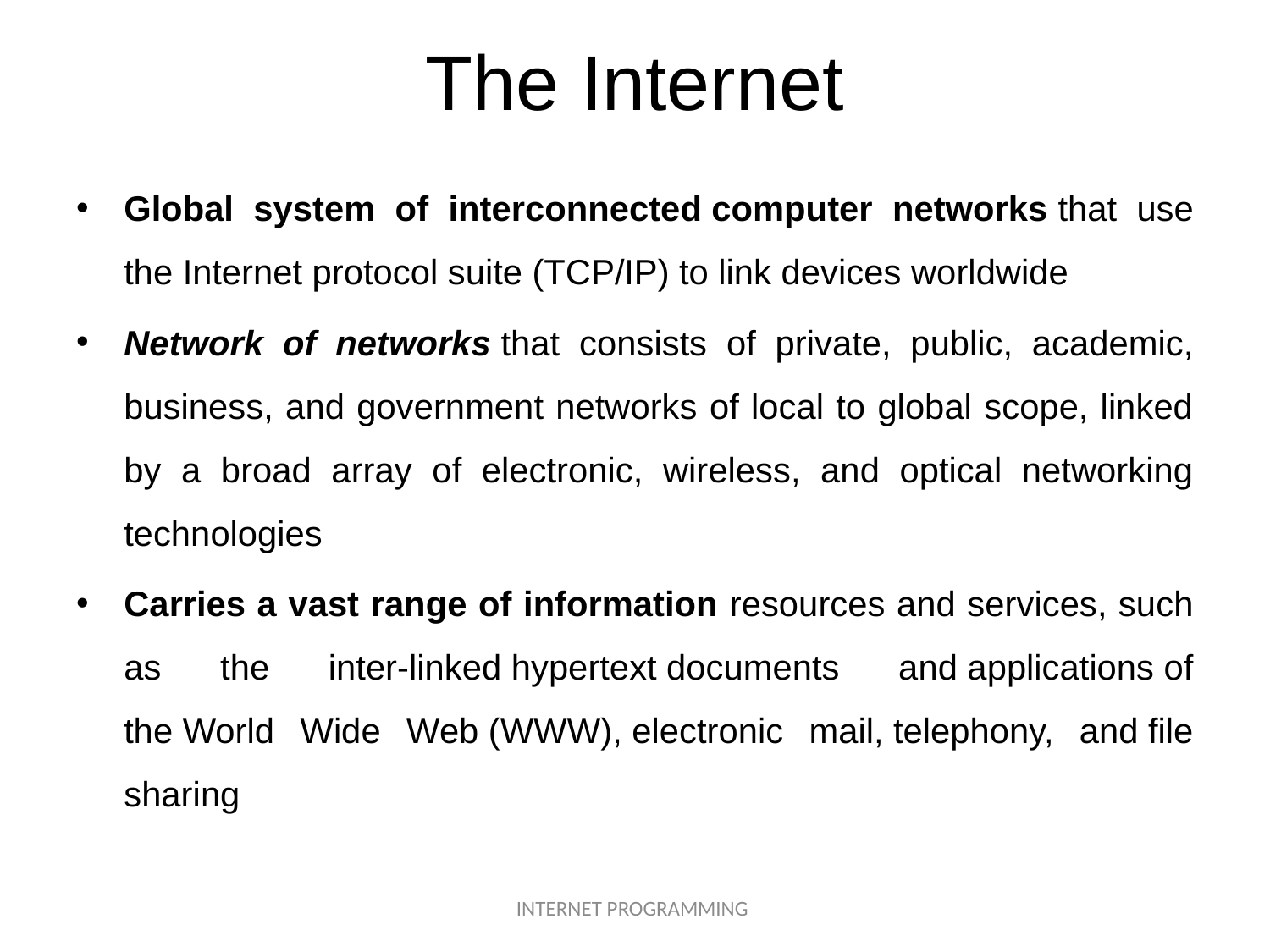

# The Internet
Global system of interconnected computer networks that use the Internet protocol suite (TCP/IP) to link devices worldwide
Network of networks that consists of private, public, academic, business, and government networks of local to global scope, linked by a broad array of electronic, wireless, and optical networking technologies
Carries a vast range of information resources and services, such as the inter-linked hypertext documents and applications of the World Wide Web (WWW), electronic mail, telephony, and file sharing
INTERNET PROGRAMMING